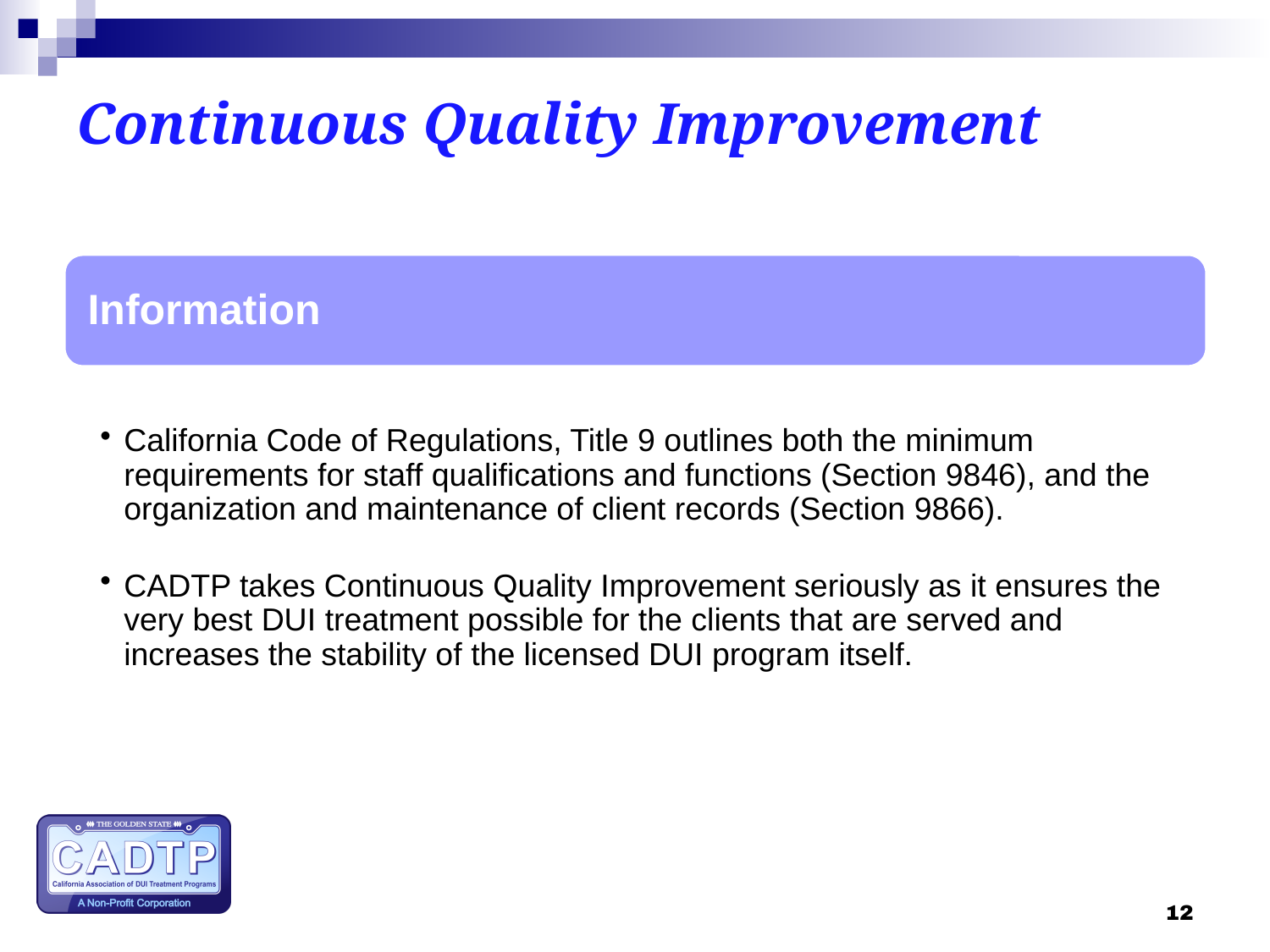

Continuous Quality Improvement
Information

California Code of Regulations, Title 9 outlines both the minimum requirements for staff qualifications and functions (Section 9846), and the organization and maintenance of client records (Section 9866).
CADTP takes Continuous Quality Improvement seriously as it ensures the very best DUI treatment possible for the clients that are served and increases the stability of the licensed DUI program itself.

12